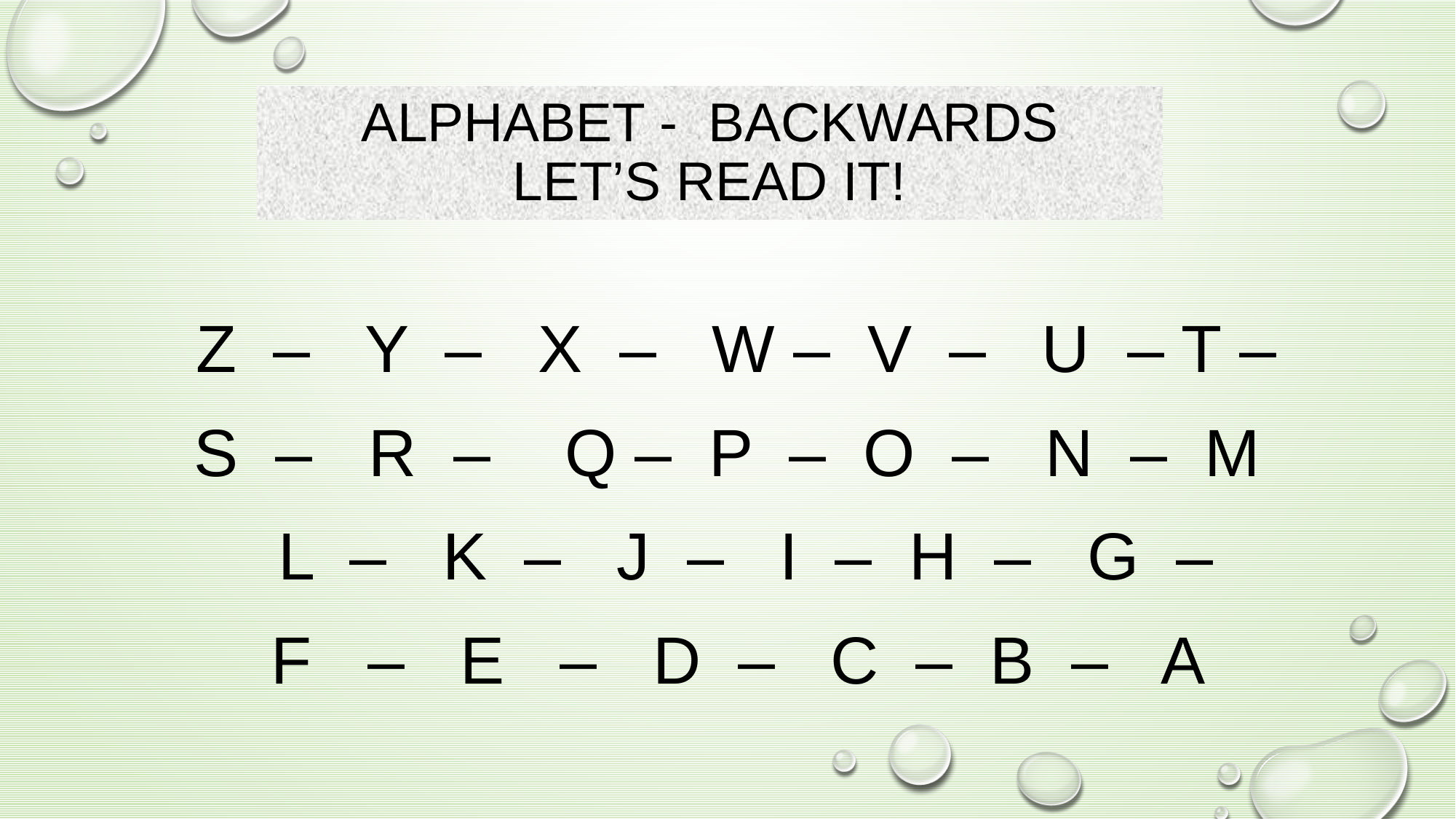

# ALPHABET -  backwards let’s read it!
Z  –   Y  –   X  –   W –  V  –   U  – T –
 S  –   R  –    Q –  P  –  O  –   N  –  M
 L  –   K  –   J  –   I  –  H  –   G  –
 F   –   E   –   D  –   C  –  B  –   A